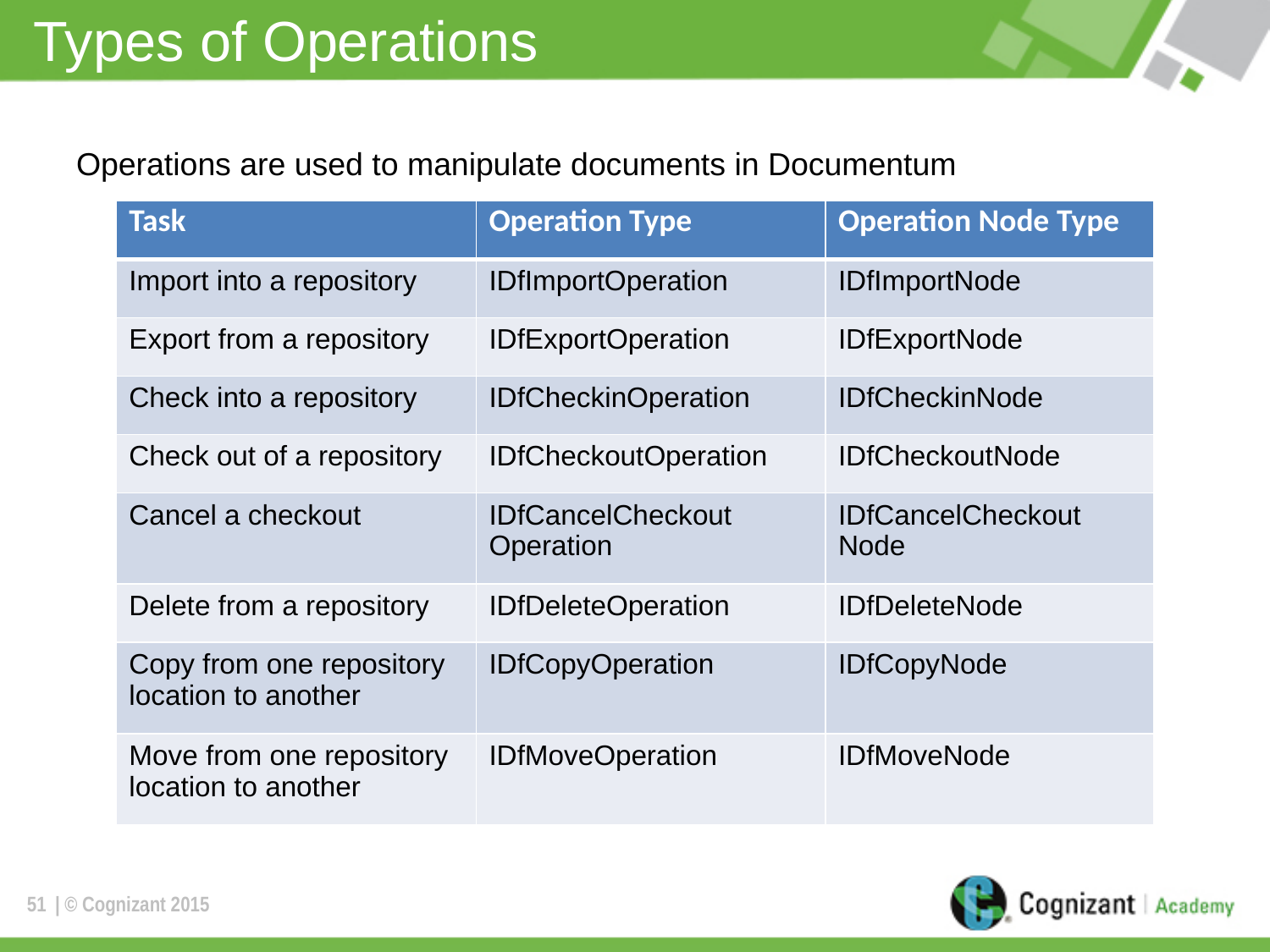

# Types of Operations
Operations are used to manipulate documents in Documentum

| Task | Operation Type | Operation Node Type |
| --- | --- | --- |
| Import into a repository | IDfImportOperation | IDfImportNode |
| Export from a repository | IDfExportOperation | IDfExportNode |
| Check into a repository | IDfCheckinOperation | IDfCheckinNode |
| Check out of a repository | IDfCheckoutOperation | IDfCheckoutNode |
| Cancel a checkout | IDfCancelCheckout Operation | IDfCancelCheckout Node |
| Delete from a repository | IDfDeleteOperation | IDfDeleteNode |
| Copy from one repository location to another | IDfCopyOperation | IDfCopyNode |
| Move from one repository location to another | IDfMoveOperation | IDfMoveNode |
51
| © Cognizant 2015